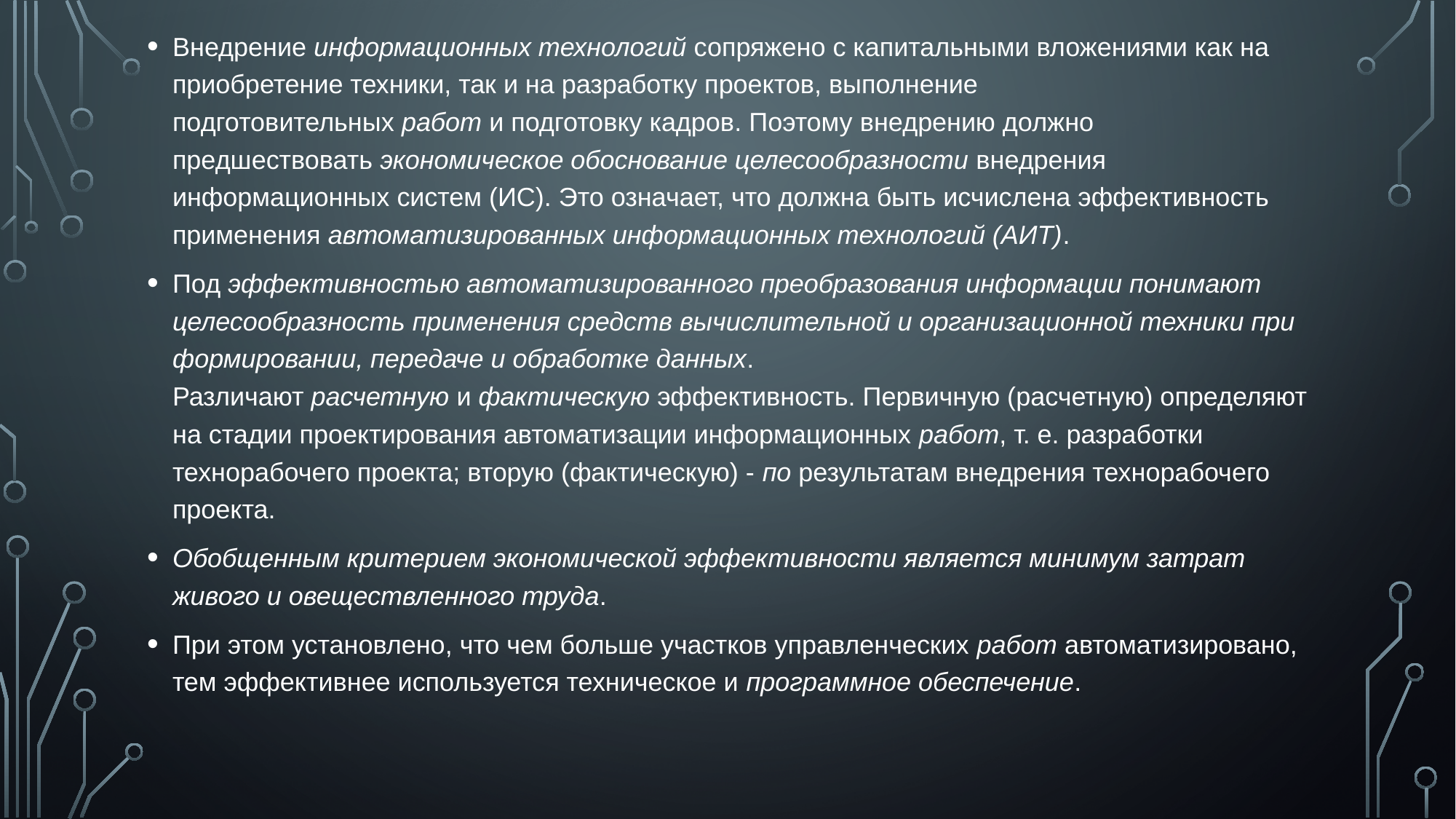

Внедрение информационных технологий сопряжено с капитальными вложениями как на приобретение техники, так и на разработку проектов, выполнение подготовительных работ и подготовку кадров. Поэтому внедрению должно предшествовать экономическое обоснование целесообразности внедрения информационных систем (ИС). Это означает, что должна быть исчислена эффективность применения автоматизированных информационных технологий (АИТ).
Под эффективностью автоматизированного преобразования информации понимают целесообразность применения средств вычислительной и организационной техники при формировании, передаче и обработке данных. Различают расчетную и фактическую эффективность. Первичную (расчетную) определяют на стадии проектирования автоматизации информационных работ, т. е. разработки технорабочего проекта; вторую (фактическую) - по результатам внедрения технорабочего проекта.
Обобщенным критерием экономической эффективности является минимум затрат живого и овеществленного труда.
При этом установлено, что чем больше участков управленческих работ автоматизировано, тем эффективнее используется техническое и программное обеспечение.

#